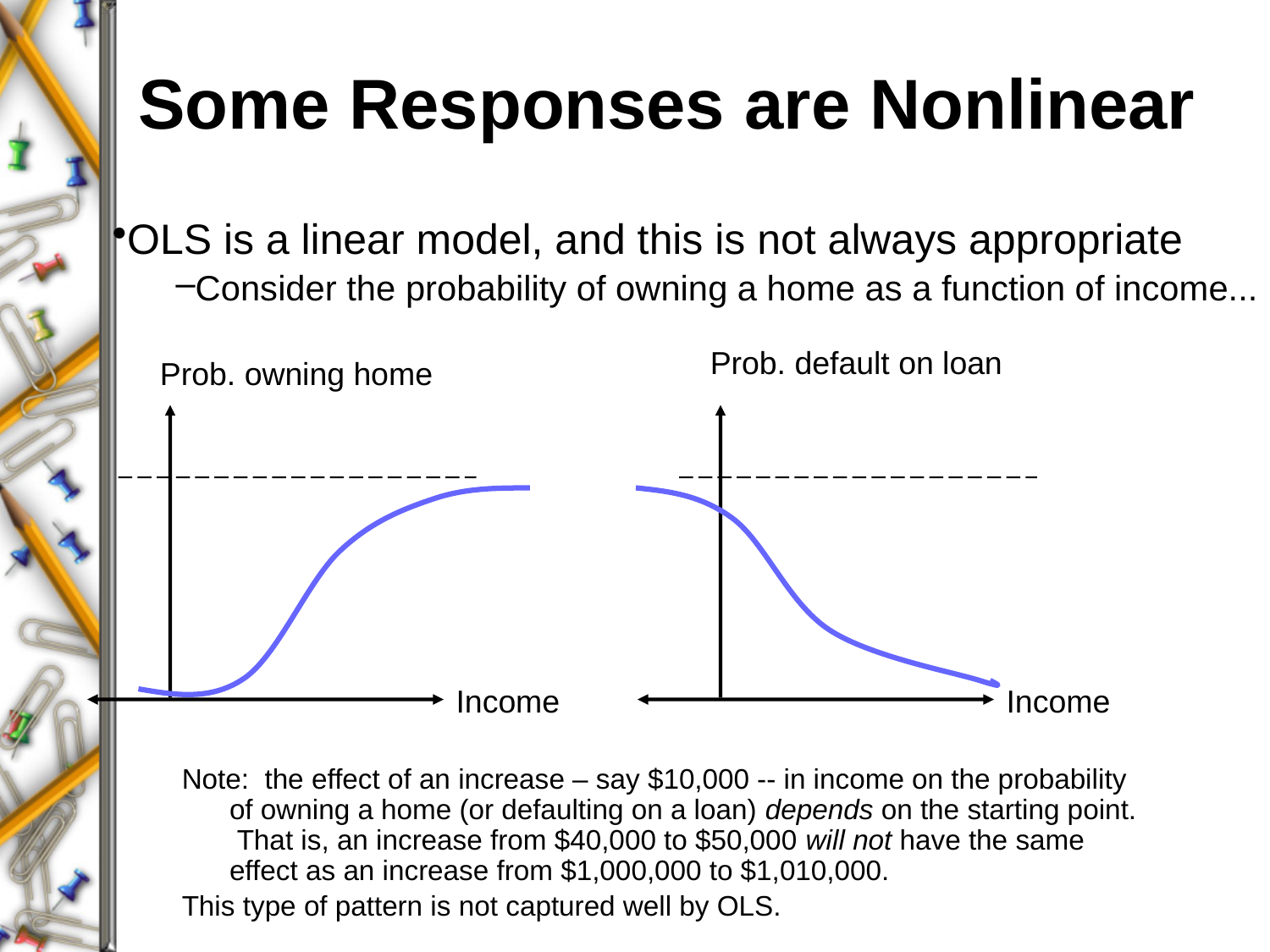

# Some Responses are Nonlinear
OLS is a linear model, and this is not always appropriate
Consider the probability of owning a home as a function of income...
Prob. default on loan
Prob. owning home

Income
Income

Note:  the effect of an increase – say $10,000 -- in income on the probability of owning a home (or defaulting on a loan) depends on the starting point.  That is, an increase from $40,000 to $50,000 will not have the same effect as an increase from $1,000,000 to $1,010,000.
This type of pattern is not captured well by OLS.